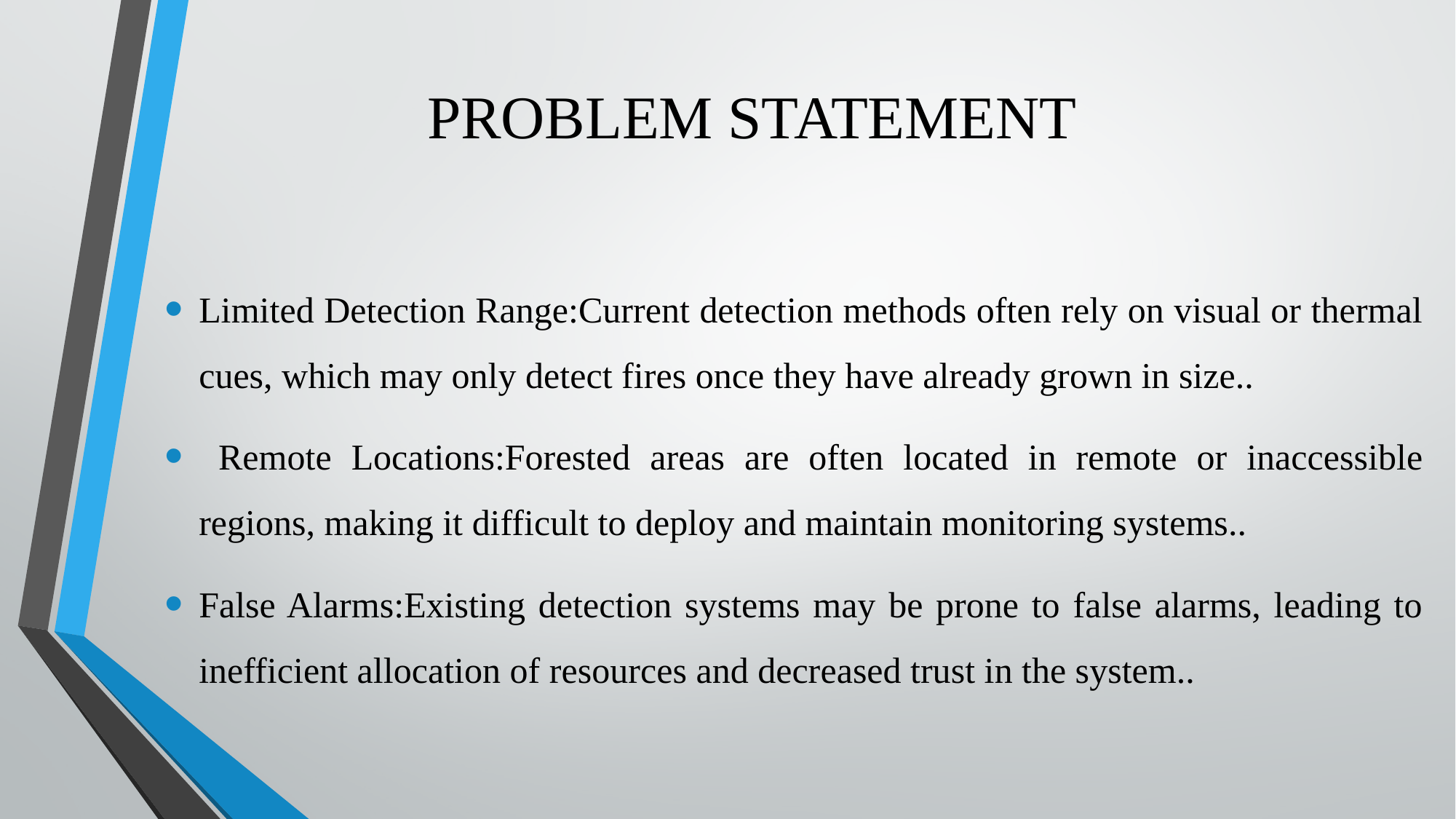

# PROBLEM STATEMENT
Limited Detection Range:Current detection methods often rely on visual or thermal cues, which may only detect fires once they have already grown in size..
 Remote Locations:Forested areas are often located in remote or inaccessible regions, making it difficult to deploy and maintain monitoring systems..
False Alarms:Existing detection systems may be prone to false alarms, leading to inefficient allocation of resources and decreased trust in the system..